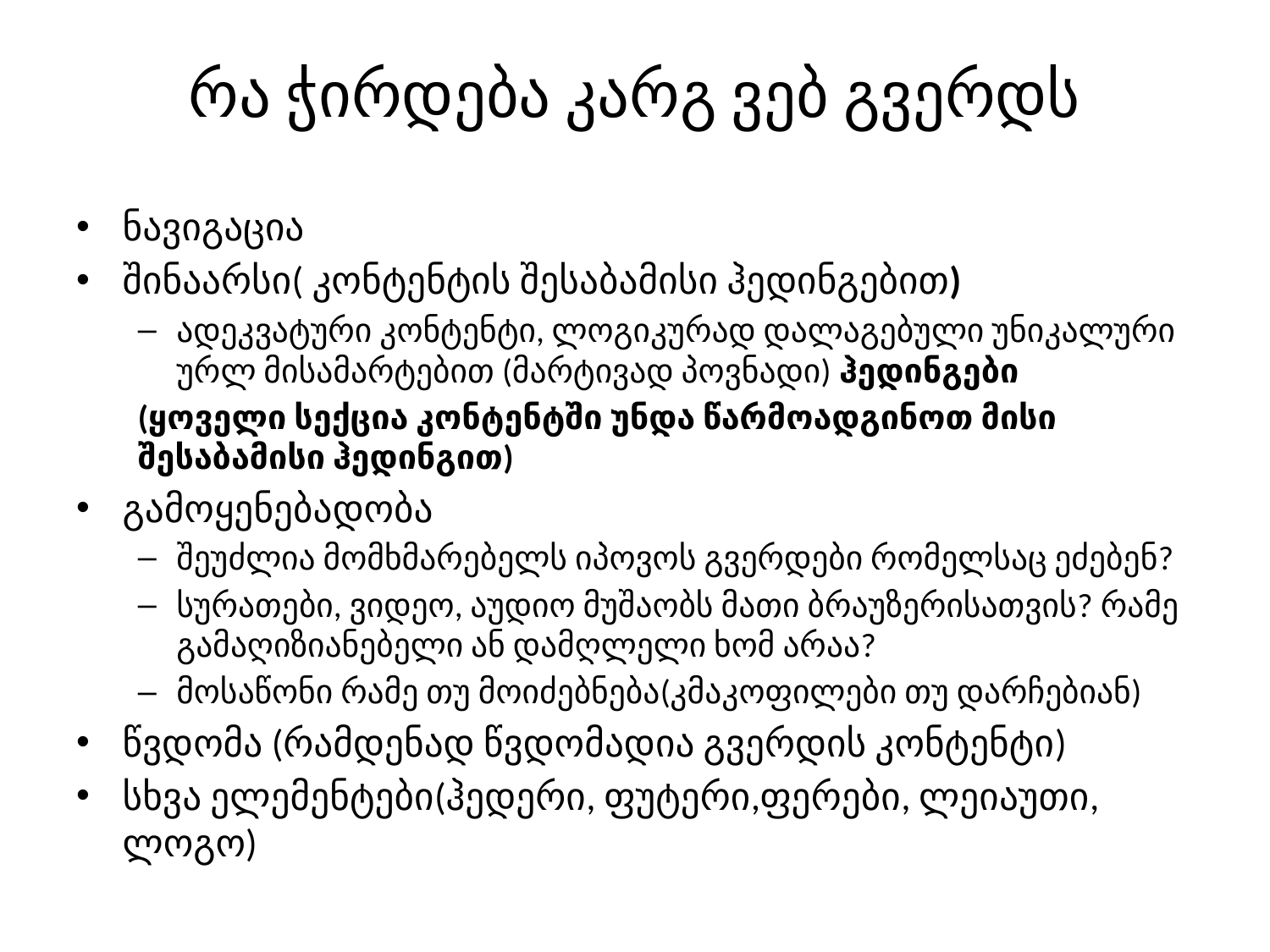

# რა ჭირდება კარგ ვებ გვერდს
ნავიგაცია
შინაარსი( კონტენტის შესაბამისი ჰედინგებით)
ადეკვატური კონტენტი, ლოგიკურად დალაგებული უნიკალური ურლ მისამარტებით (მარტივად პოვნადი) ჰედინგები
	(ყოველი სექცია კონტენტში უნდა წარმოადგინოთ მისი შესაბამისი ჰედინგით)
გამოყენებადობა
შეუძლია მომხმარებელს იპოვოს გვერდები რომელსაც ეძებენ?
სურათები, ვიდეო, აუდიო მუშაობს მათი ბრაუზერისათვის? რამე გამაღიზიანებელი ან დამღლელი ხომ არაა?
მოსაწონი რამე თუ მოიძებნება(კმაკოფილები თუ დარჩებიან)
წვდომა (რამდენად წვდომადია გვერდის კონტენტი)
სხვა ელემენტები(ჰედერი, ფუტერი,ფერები, ლეიაუთი, ლოგო)